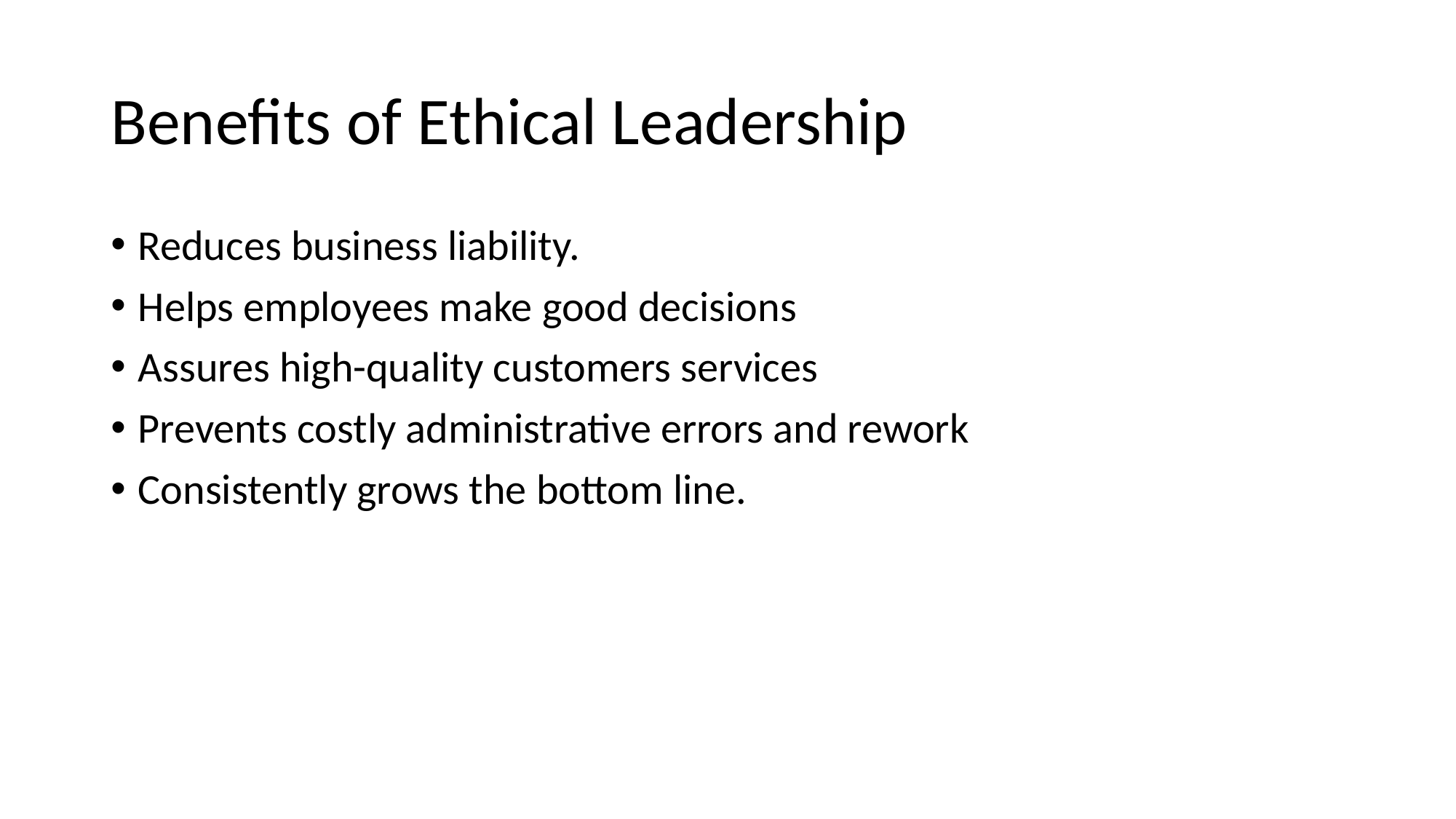

# Benefits of Ethical Leadership
Reduces business liability.
Helps employees make good decisions
Assures high-quality customers services
Prevents costly administrative errors and rework
Consistently grows the bottom line.